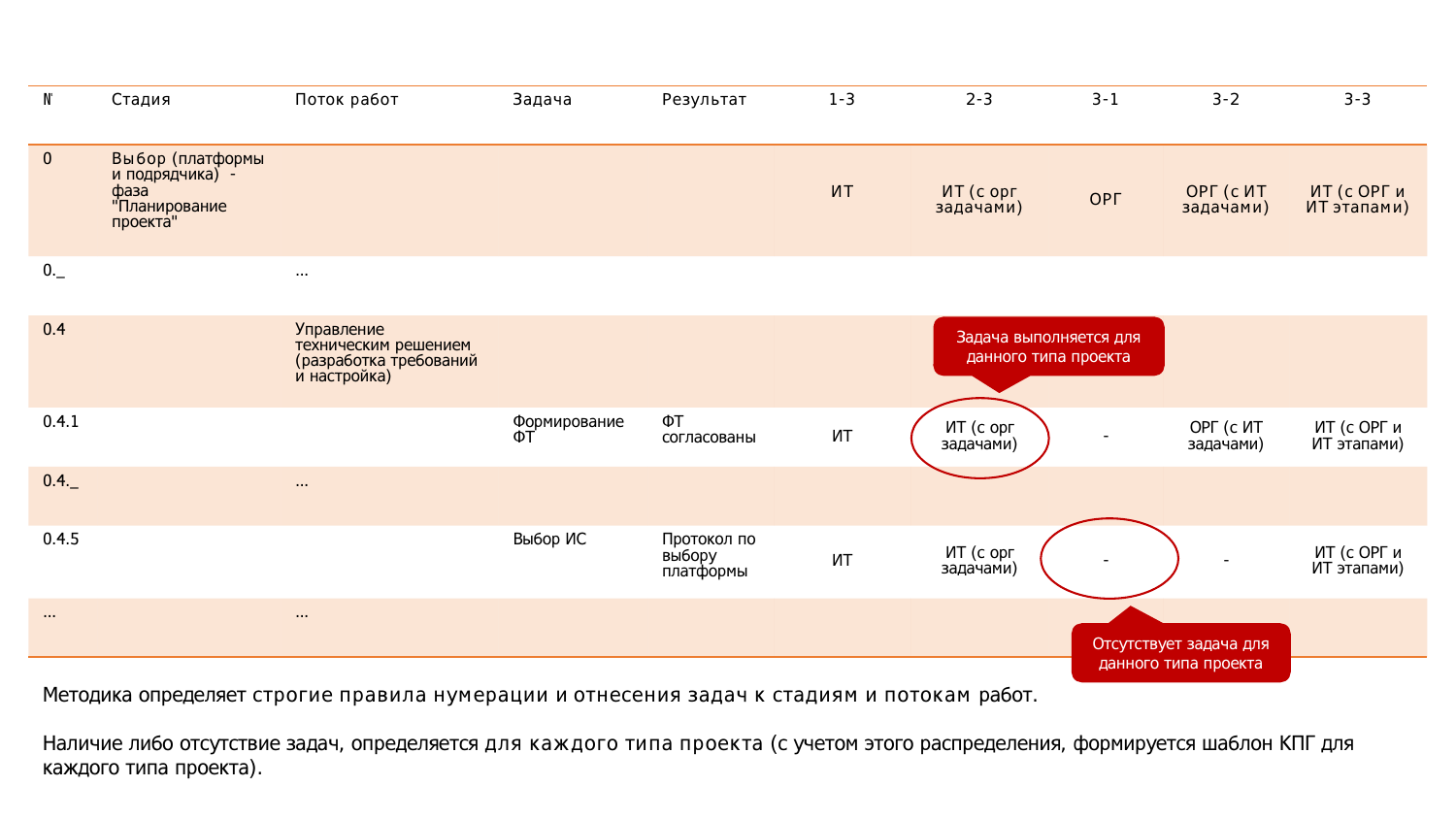

11\34
Стадии, потоки работ и задачи проекта изменений БП и\или ИС
| № | Стадия | Поток работ | Задача | Результат | 1-3 | 2-3 | 3-1 | 3-2 | 3-3 |
| --- | --- | --- | --- | --- | --- | --- | --- | --- | --- |
| 0 | Выбор (платформы и подрядчика) - фаза "Планирование проекта" |  |  |  | ИТ | ИТ (с орг задачами) | ОРГ | ОРГ (с ИТ задачами) | ИТ (с ОРГ и ИТ этапами) |
| 0.\_ |  | … |  |  |  |  |  |  |  |
| 0.4 |  | Управление техническим решением (разработка требований и настройка) |  |  |  |  |  |  |  |
| 0.4.1 |  |  | Формирование ФТ | ФТ согласованы | ИТ | ИТ (с орг задачами) | - | ОРГ (с ИТ задачами) | ИТ (с ОРГ и ИТ этапами) |
| 0.4.\_ |  | … |  |  |  |  |  |  |  |
| 0.4.5 |  |  | Выбор ИС | Протокол по выбору платформы | ИТ | ИТ (с орг задачами) | - | - | ИТ (с ОРГ и ИТ этапами) |
| … |  | … |  |  |  |  |  |  |  |
Задача выполняется для данного типа проекта

Отсутствует задача для данного типа проекта
Методика определяет строгие правила нумерации и отнесения задач к стадиям и потокам работ.

Наличие либо отсутствие задач, определяется для каждого типа проекта (с учетом этого распределения, формируется шаблон КПГ для каждого типа проекта).